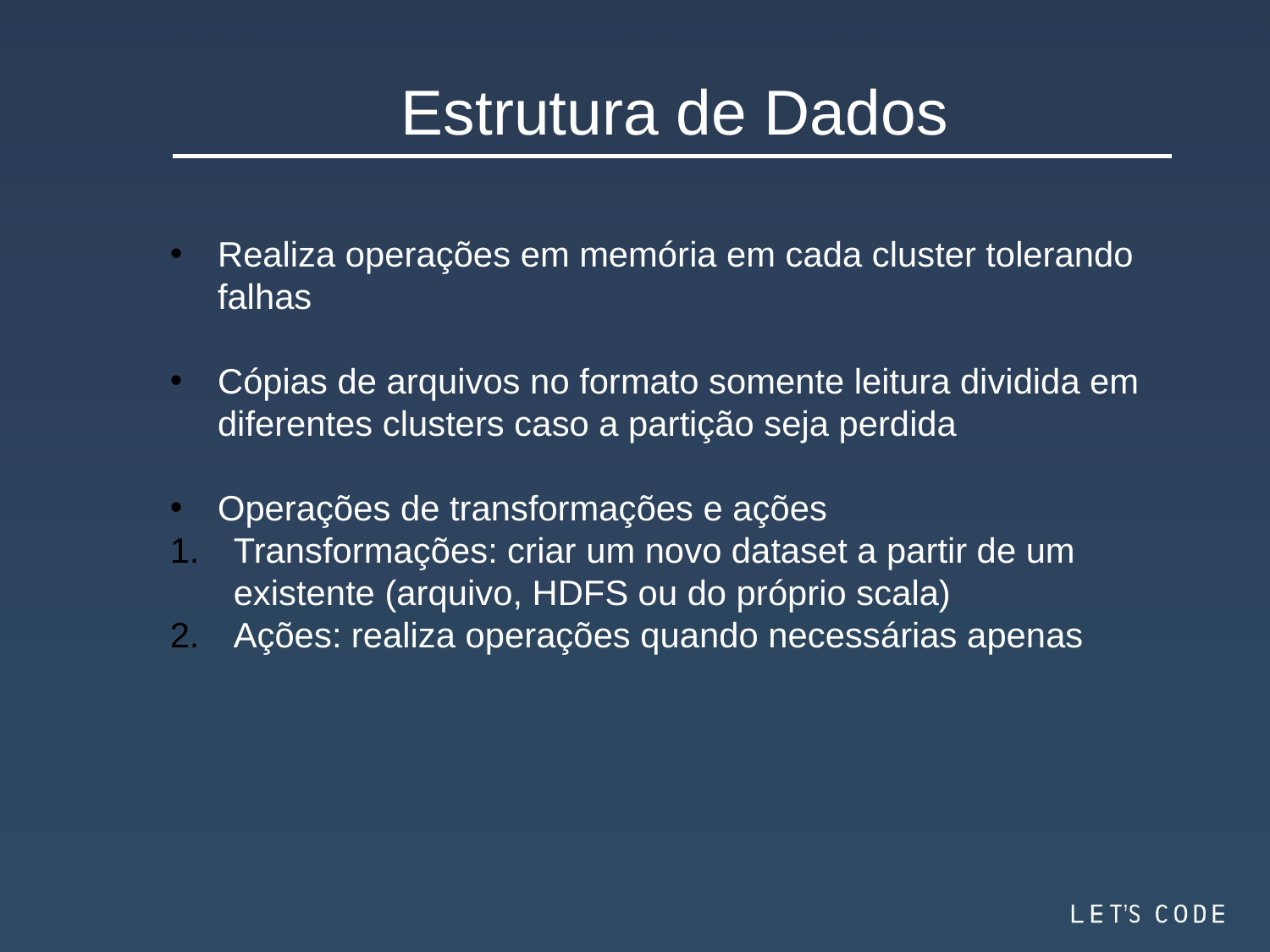

Estrutura de Dados

Realiza operações em memória em cada cluster tolerando falhas

Cópias de arquivos no formato somente leitura dividida em diferentes clusters caso a partição seja perdida

Operações de transformações e ações
Transformações: criar um novo dataset a partir de um existente (arquivo, HDFS ou do próprio scala)
Ações: realiza operações quando necessárias apenas